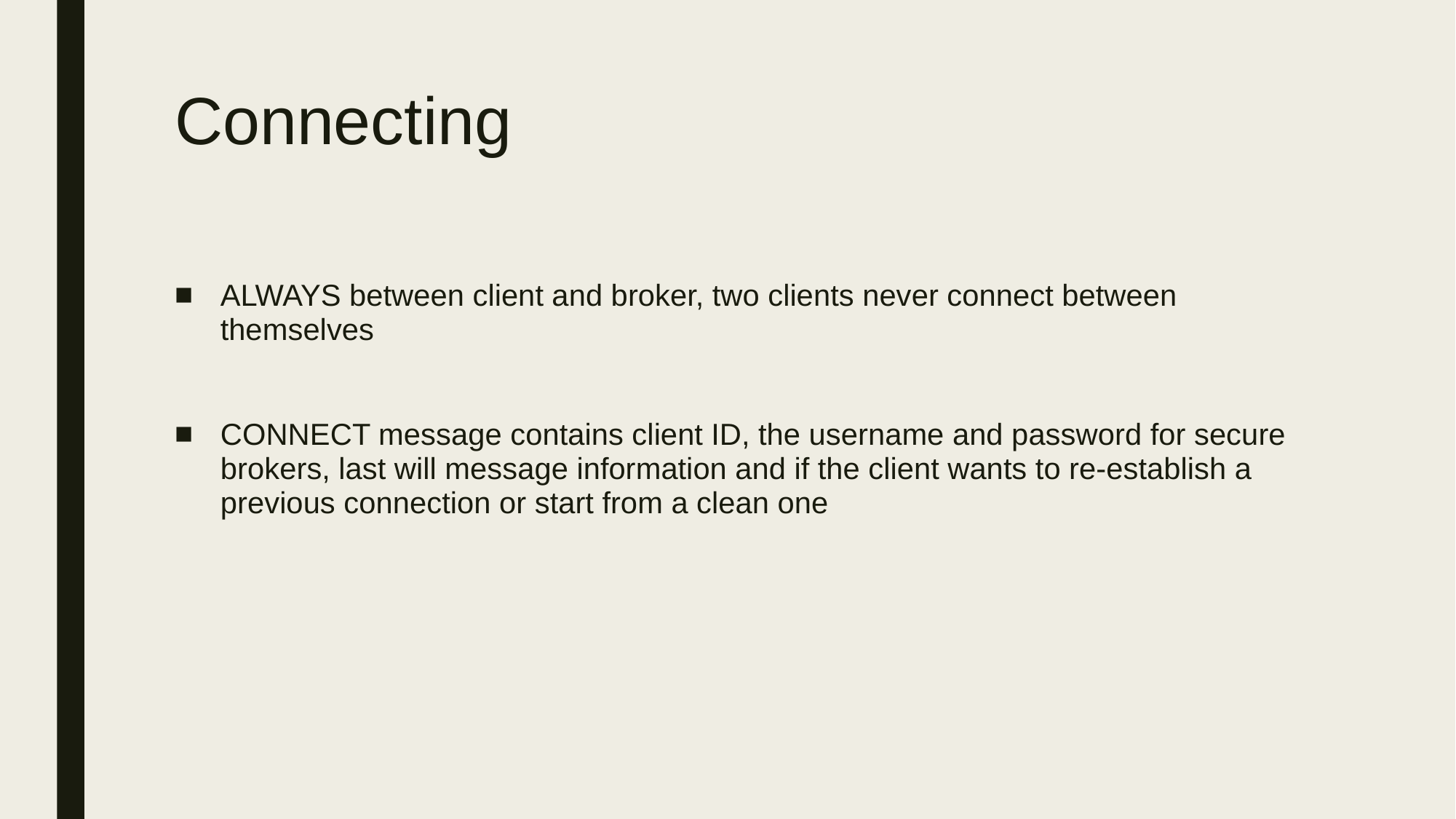

# Connecting
ALWAYS between client and broker, two clients never connect between themselves

CONNECT message contains client ID, the username and password for secure brokers, last will message information and if the client wants to re-establish a previous connection or start from a clean one